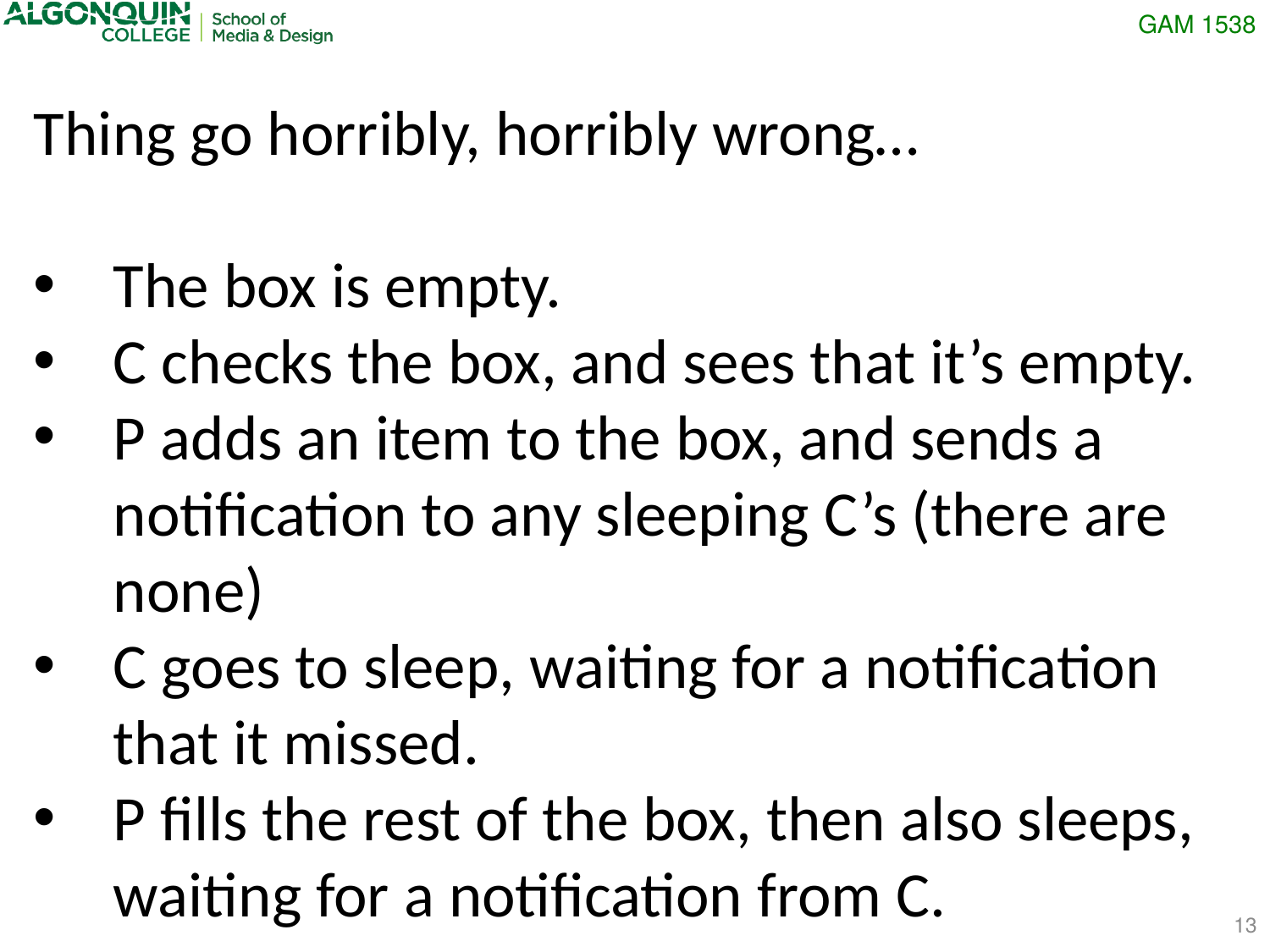

Thing go horribly, horribly wrong…

The box is empty.
C checks the box, and sees that it’s empty.
P adds an item to the box, and sends a notification to any sleeping C’s (there are none)
C goes to sleep, waiting for a notification that it missed.
P fills the rest of the box, then also sleeps, waiting for a notification from C.
13